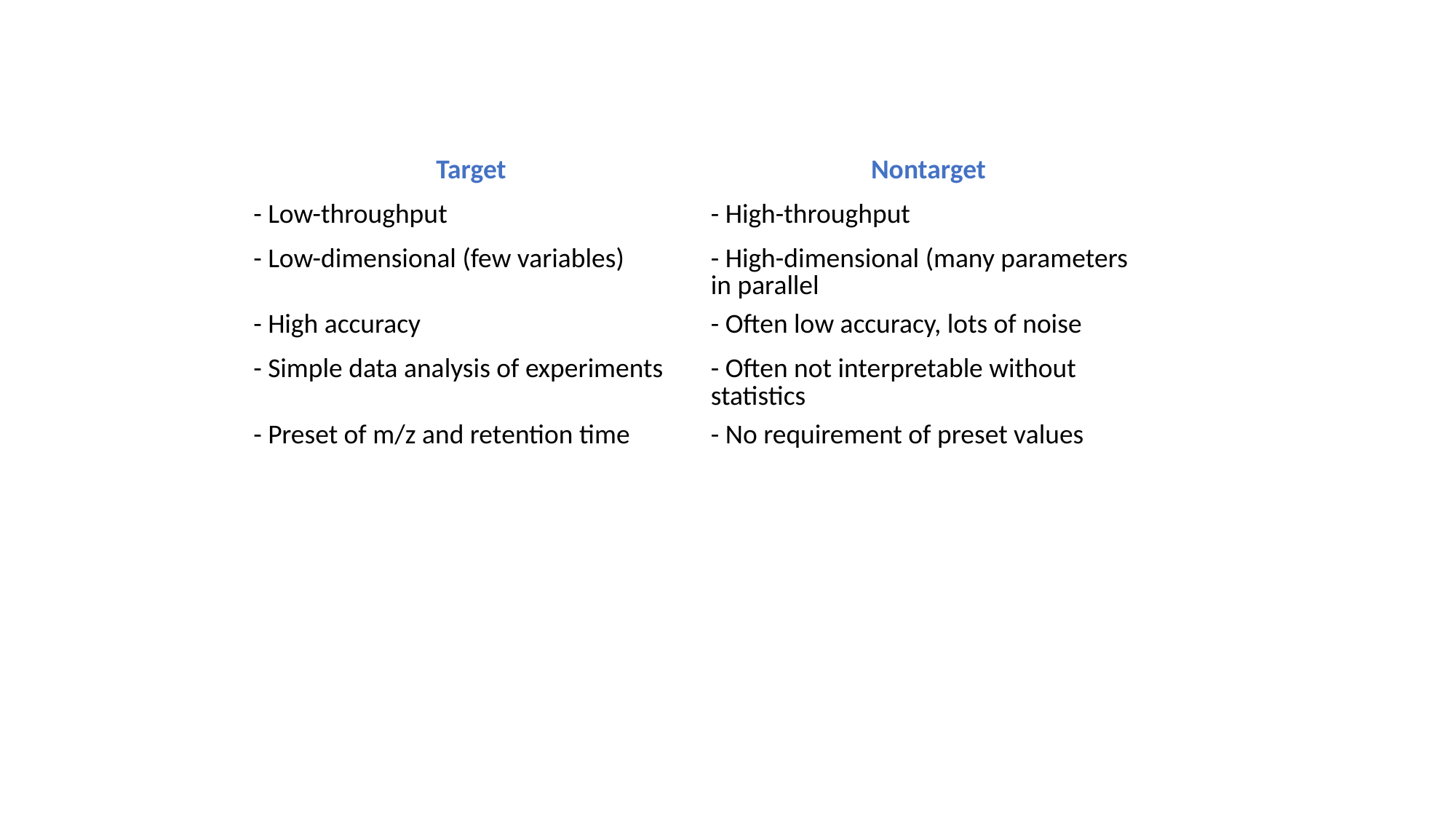

| Target | Nontarget |
| --- | --- |
| - Low-throughput | - High-throughput |
| - Low-dimensional (few variables) | - High-dimensional (many parameters in parallel |
| - High accuracy | - Often low accuracy, lots of noise |
| - Simple data analysis of experiments | - Often not interpretable without statistics |
| - Preset of m/z and retention time | - No requirement of preset values |